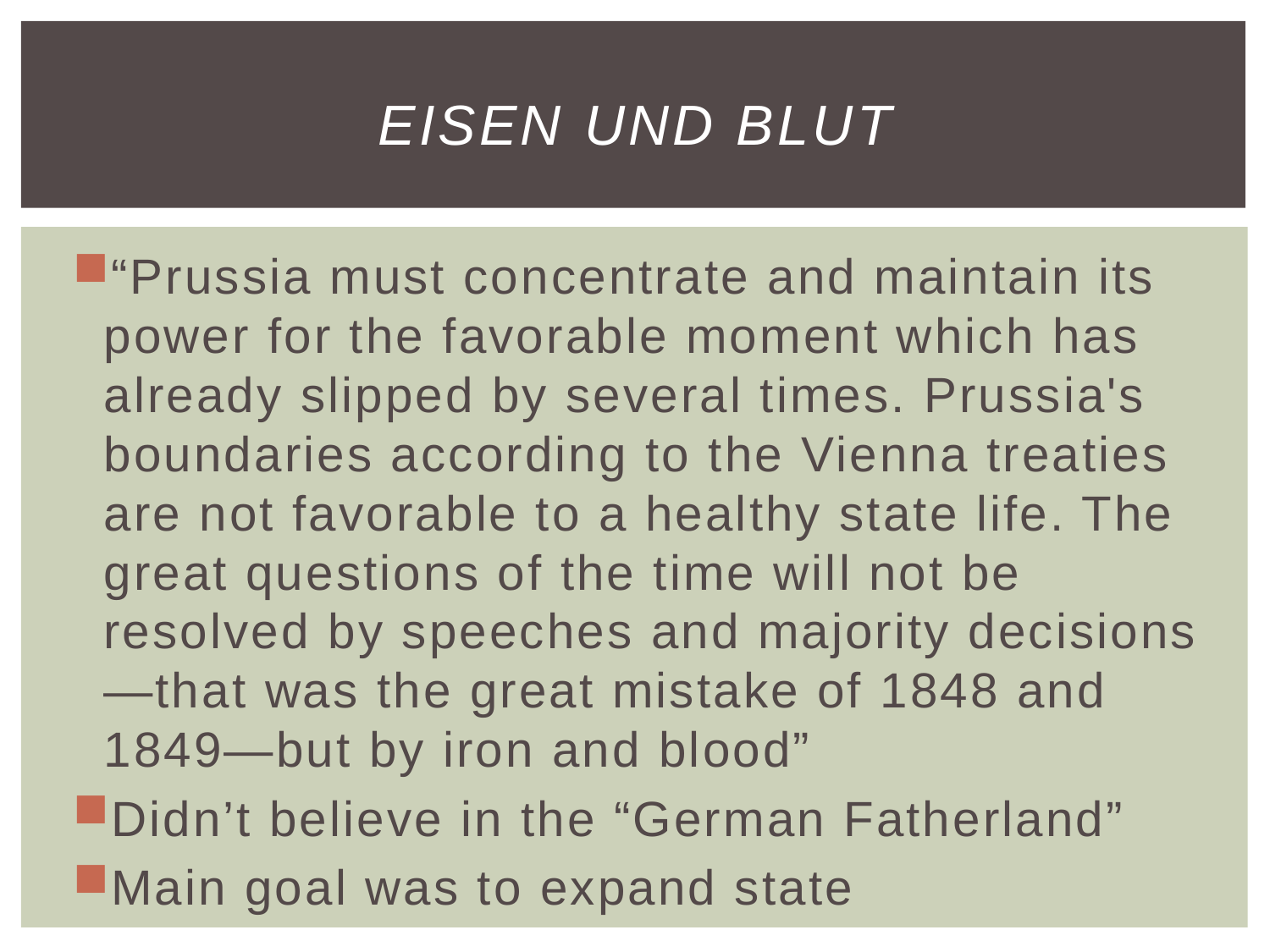

# Eisen und Blut
“Prussia must concentrate and maintain its power for the favorable moment which has already slipped by several times. Prussia's boundaries according to the Vienna treaties are not favorable to a healthy state life. The great questions of the time will not be resolved by speeches and majority decisions—that was the great mistake of 1848 and 1849—but by iron and blood”
Didn’t believe in the “German Fatherland”
Main goal was to expand state